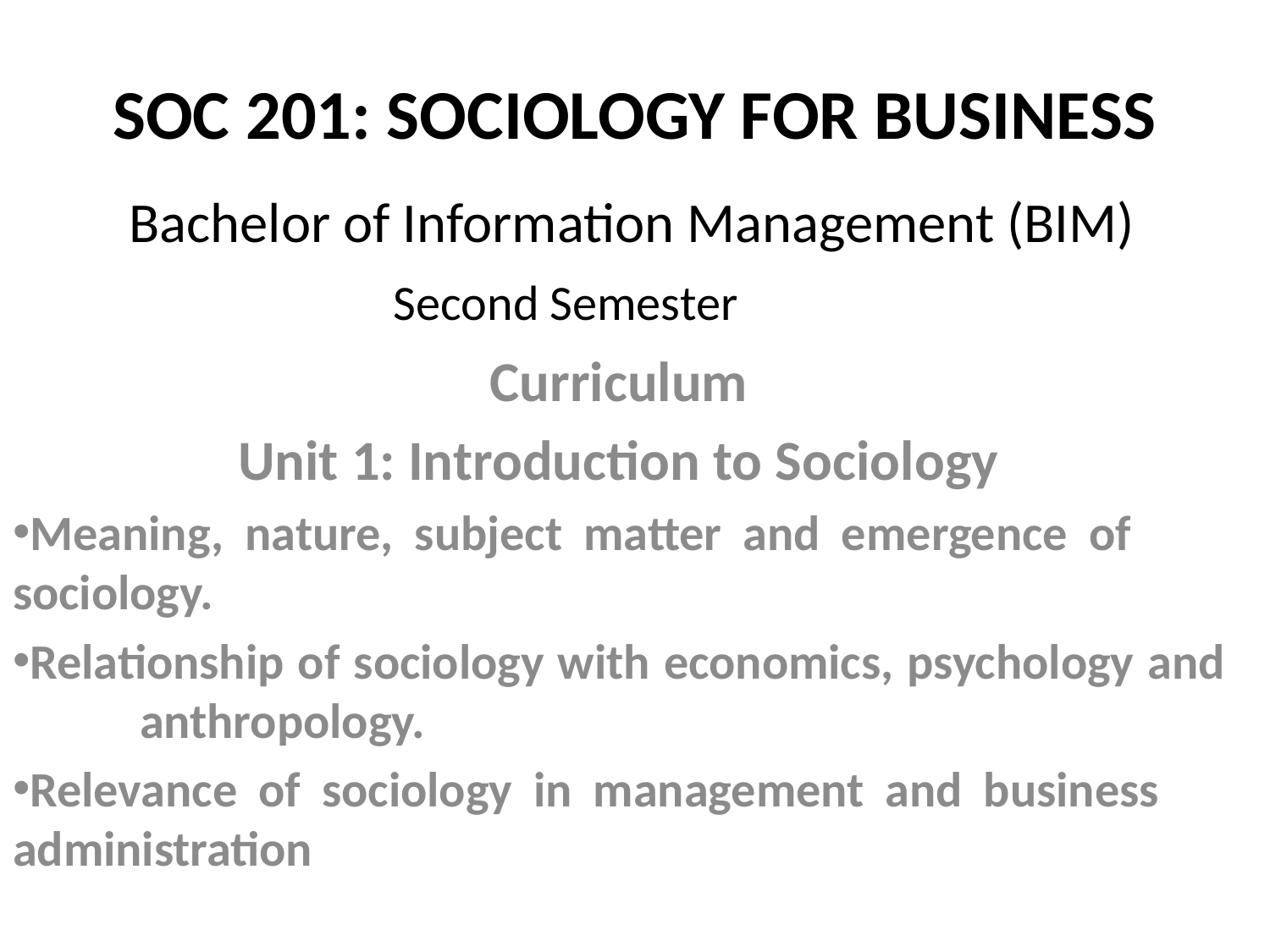

# SOC 201: SOCIOLOGY FOR BUSINESS
Bachelor of Information Management (BIM)
Second Semester
Curriculum
Unit 1: Introduction to Sociology
Meaning, nature, subject matter and emergence of 	sociology.
Relationship of sociology with economics, psychology and 	anthropology.
Relevance of sociology in management and business 	administration